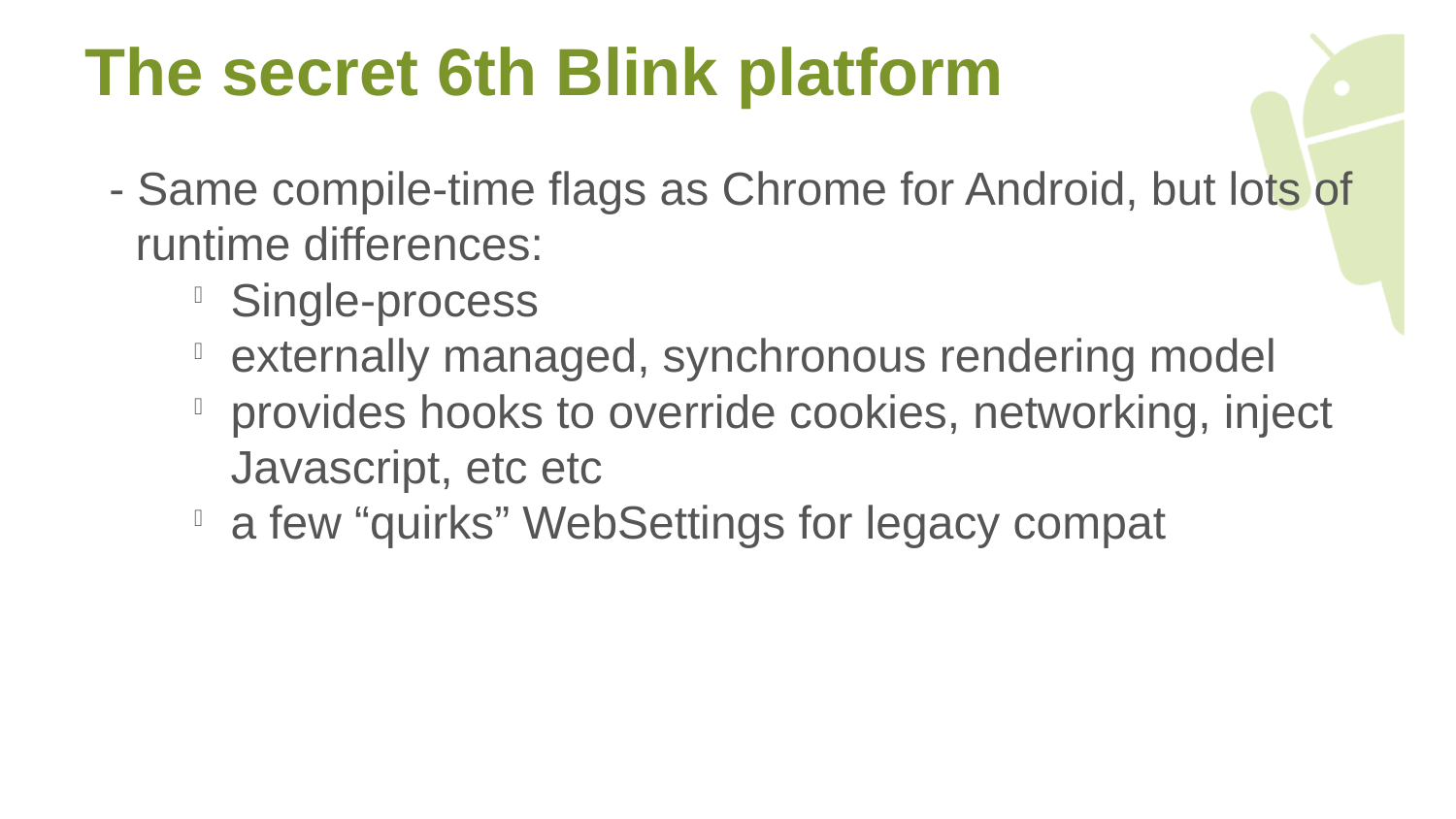

# The secret 6th Blink platform
- Same compile-time flags as Chrome for Android, but lots of runtime differences:
Single-process
externally managed, synchronous rendering model
provides hooks to override cookies, networking, inject Javascript, etc etc
a few “quirks” WebSettings for legacy compat